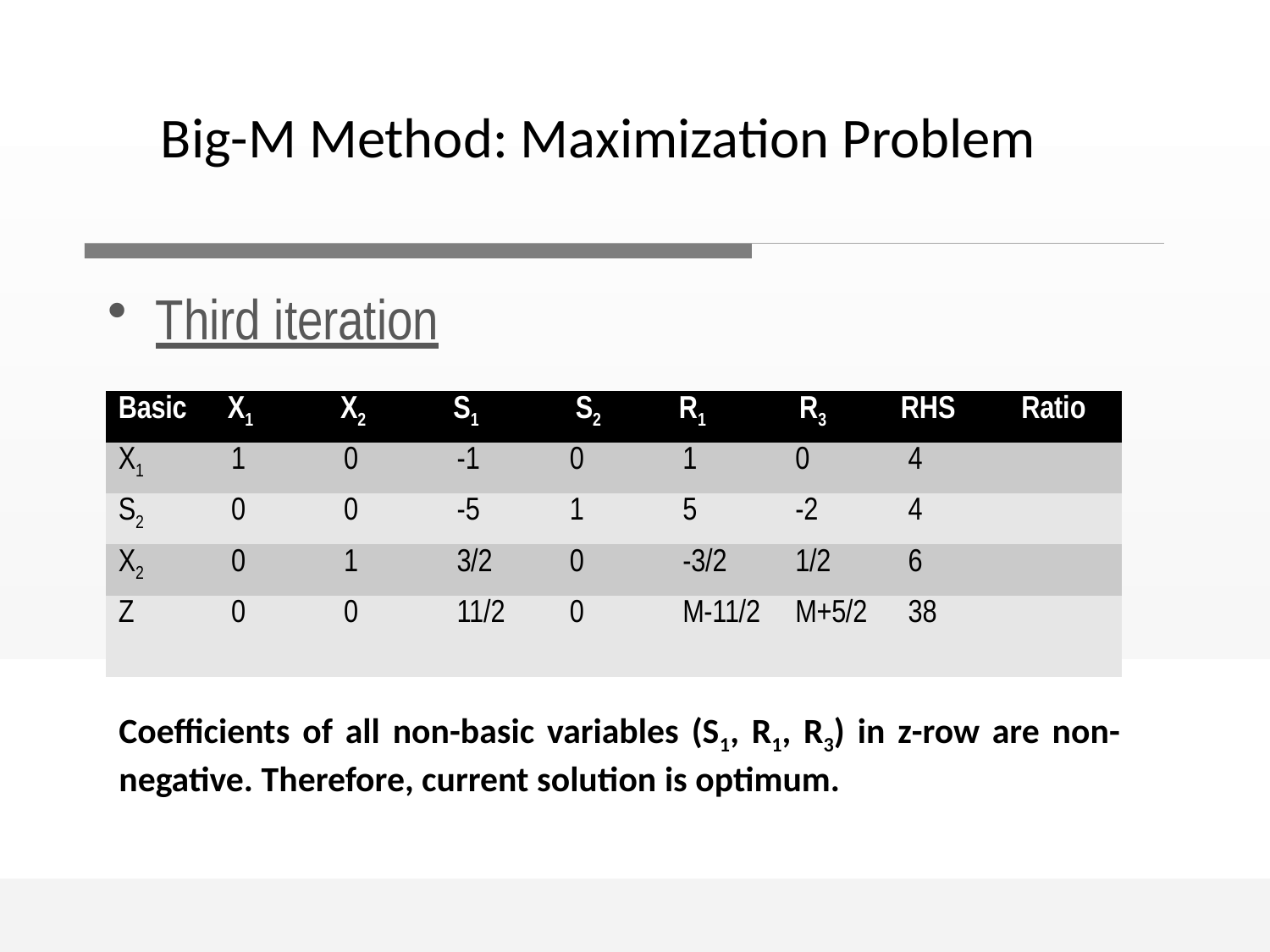

Big-M Method: Maximization Problem

Third iteration

| Basic | X1 | X2 | S1 | S2 | R1 | R3 | RHS | Ratio |
| --- | --- | --- | --- | --- | --- | --- | --- | --- |
| X1 | 1 | 0 | -1 | 0 | 1 | 0 | 4 |  |
| S2 | 0 | 0 | -5 | 1 | 5 | -2 | 4 |  |
| X2 | 0 | 1 | 3/2 | 0 | -3/2 | 1/2 | 6 |  |
| Z | 0 | 0 | 11/2 | 0 | M-11/2 | M+5/2 | 38 |  |

Coefficients of all non-basic variables (S1, R1, R3) in z-row are non-negative. Therefore, current solution is optimum.